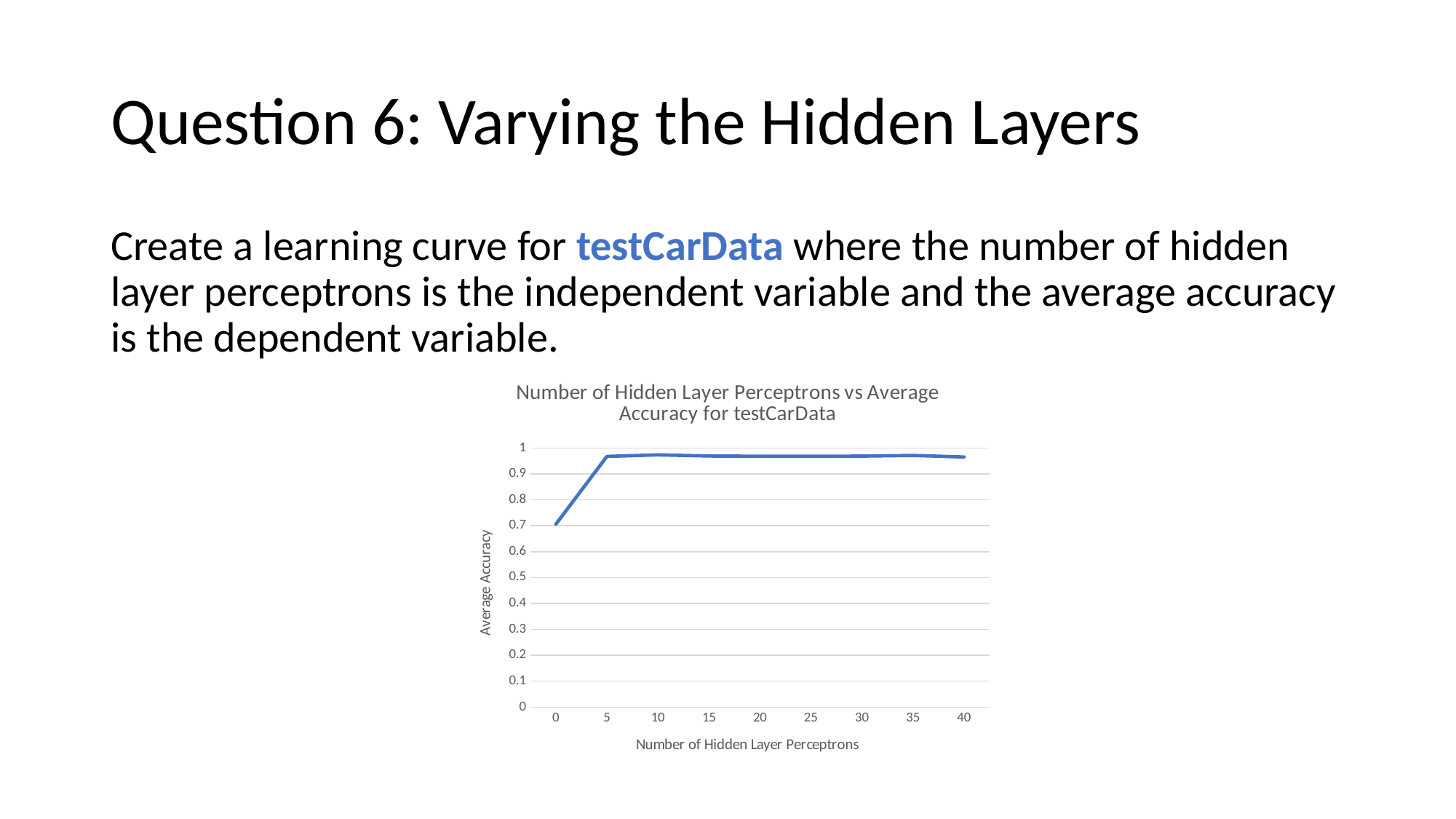

# Question 6: Varying the Hidden Layers
Create a learning curve for testCarData where the number of hidden layer perceptrons is the independent variable and the average accuracy is the dependent variable.

### Chart: Number of Hidden Layer Perceptrons vs Average Accuracy for testCarData

| Category | Average Accuracy |
|---|---|
| 0 | 0.7054 |
| 5 | 0.9671 |
| 10 | 0.9732 |
| 15 | 0.9687 |
| 20 | 0.9679 |
| 25 | 0.9675 |
| 30 | 0.9684 |
| 35 | 0.9709 |
| 40 | 0.965 |